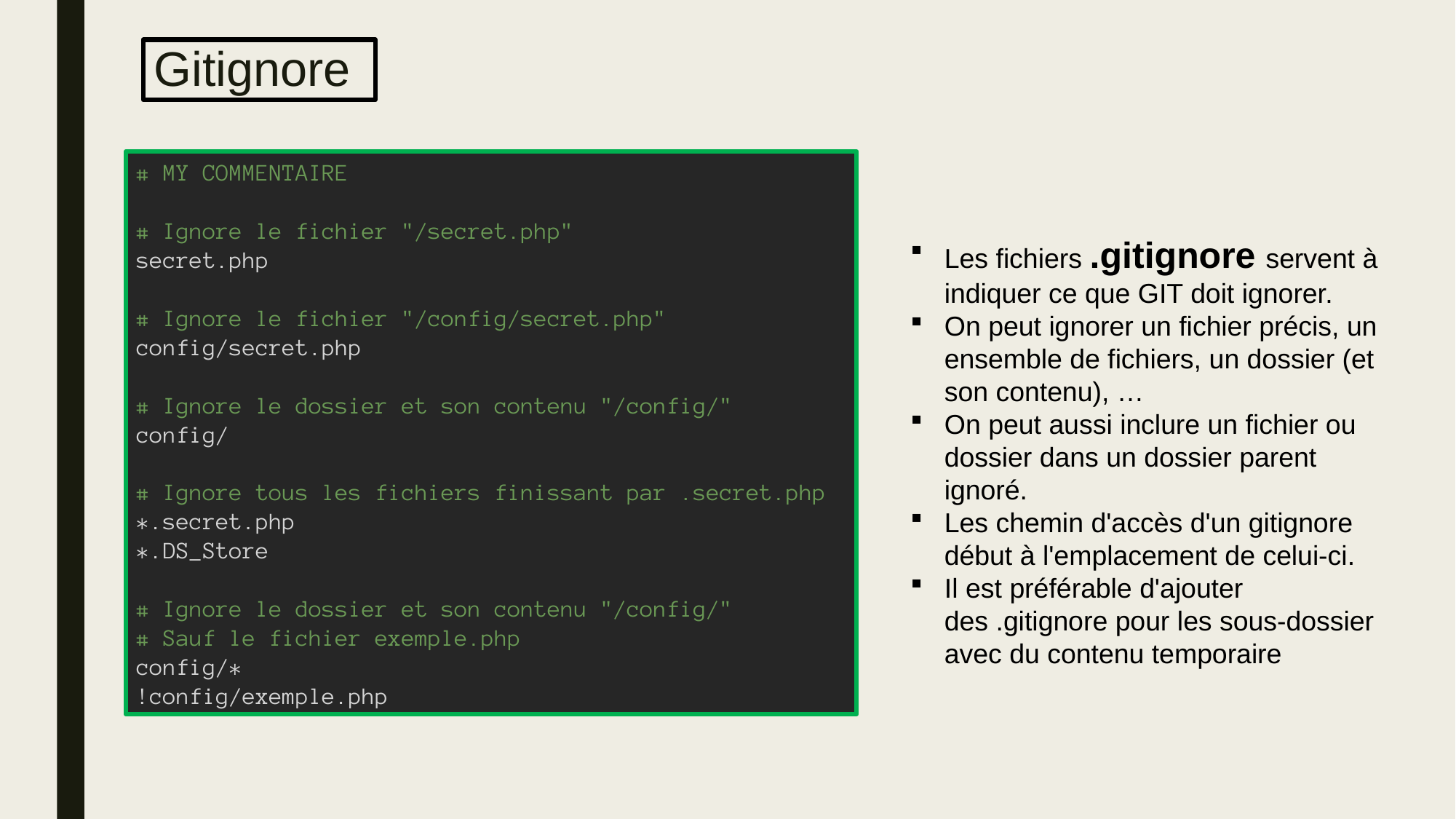

# Gitignore
# MY COMMENTAIRE
# Ignore le fichier "/secret.php"
secret.php
# Ignore le fichier "/config/secret.php"
config/secret.php
# Ignore le dossier et son contenu "/config/"
config/
# Ignore tous les fichiers finissant par .secret.php
*.secret.php
*.DS_Store
# Ignore le dossier et son contenu "/config/"
# Sauf le fichier exemple.php
config/*
!config/exemple.php
Les fichiers .gitignore servent à indiquer ce que GIT doit ignorer.
On peut ignorer un fichier précis, un ensemble de fichiers, un dossier (et son contenu), …
On peut aussi inclure un fichier ou dossier dans un dossier parent ignoré.
Les chemin d'accès d'un gitignore début à l'emplacement de celui-ci.
Il est préférable d'ajouter des .gitignore pour les sous-dossier avec du contenu temporaire